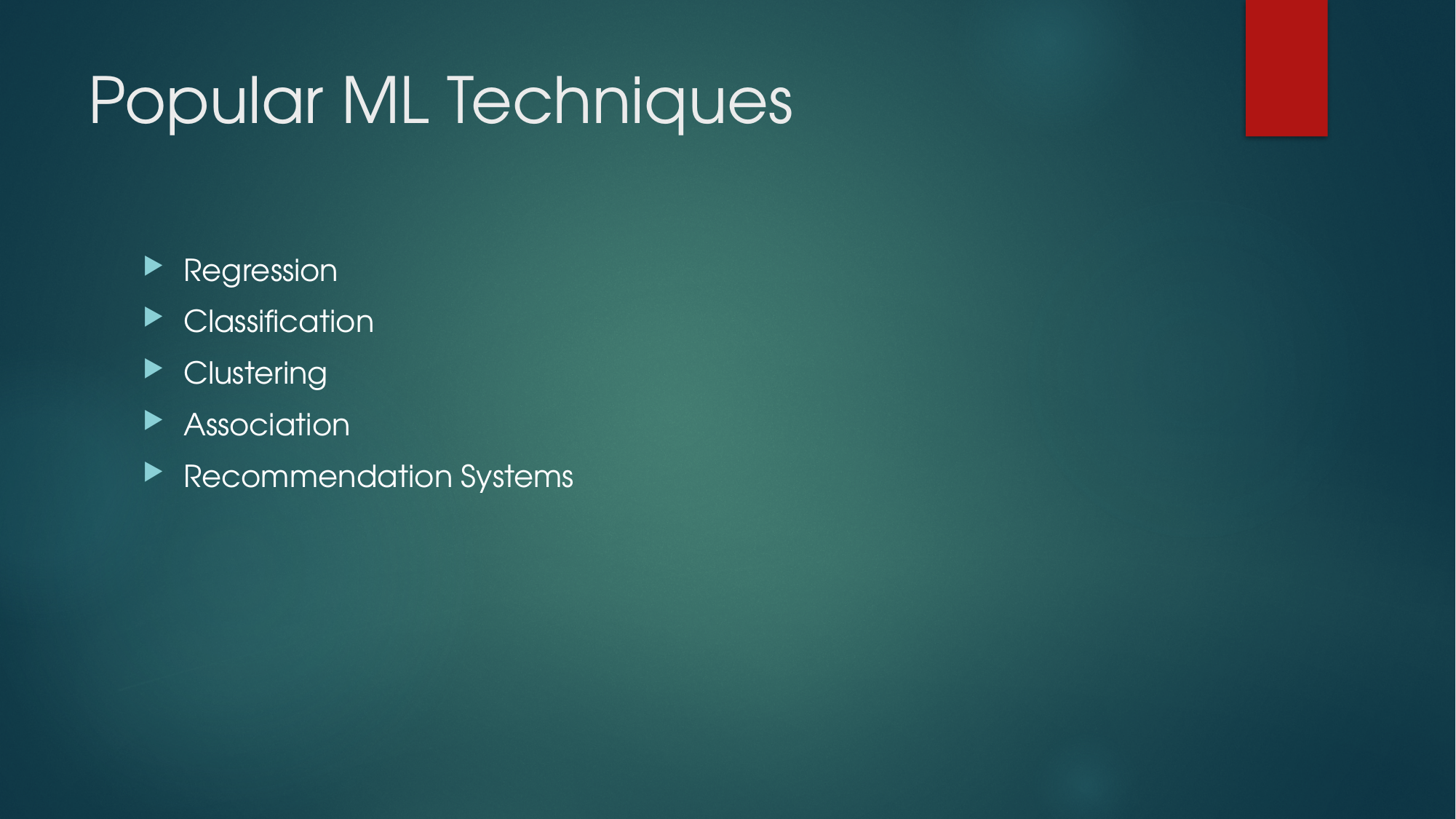

# Popular ML Techniques
Regression
Classification
Clustering
Association
Recommendation Systems